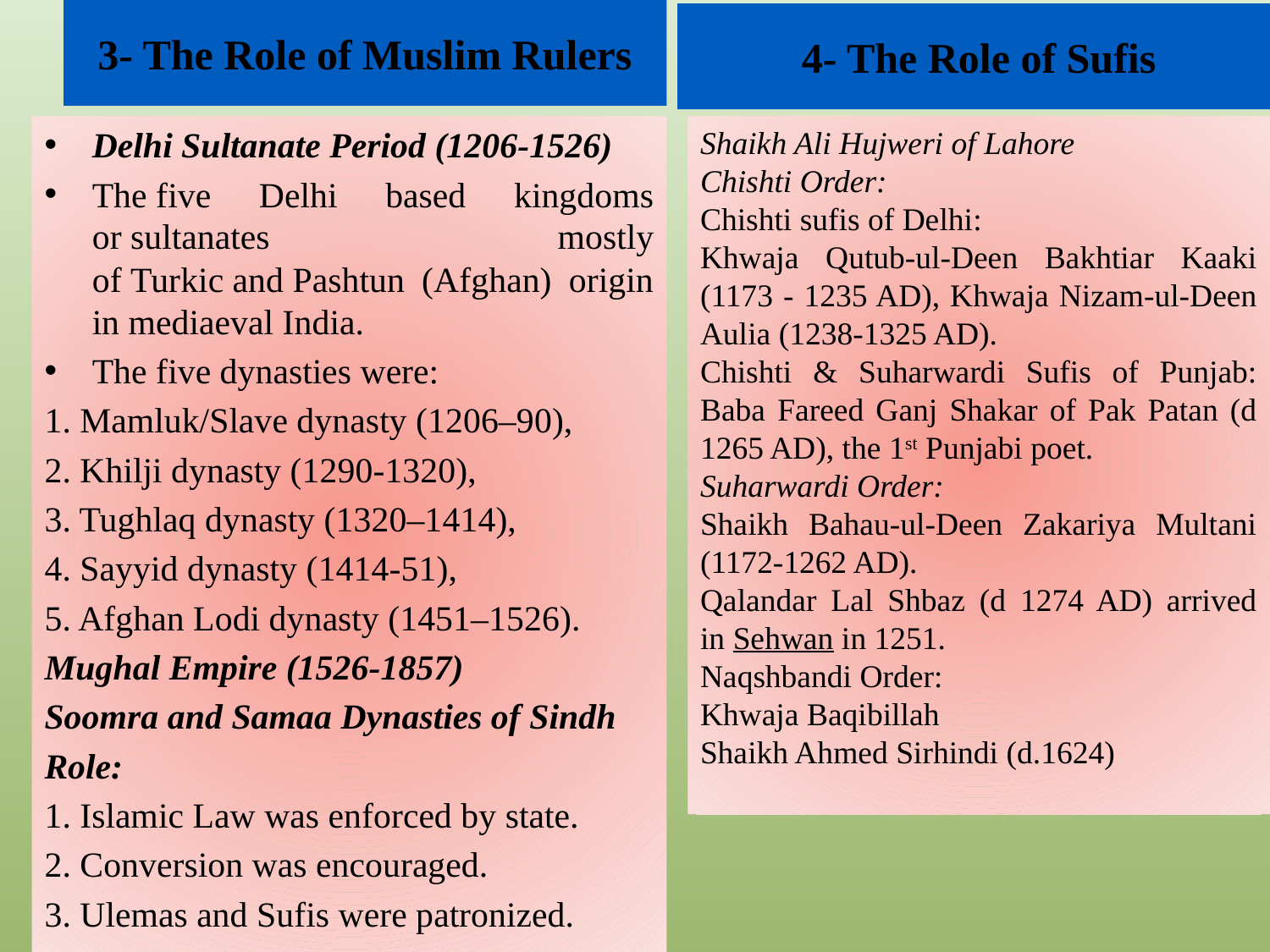

# 3- The Role of Muslim Rulers
4- The Role of Sufis
Delhi Sultanate Period (1206-1526)
The five Delhi based kingdoms or sultanates mostly of Turkic and Pashtun (Afghan) origin in mediaeval India.
The five dynasties were:
1. Mamluk/Slave dynasty (1206–90),
2. Khilji dynasty (1290-1320),
3. Tughlaq dynasty (1320–1414),
4. Sayyid dynasty (1414-51),
5. Afghan Lodi dynasty (1451–1526).
Mughal Empire (1526-1857)
Soomra and Samaa Dynasties of Sindh
Role:
1. Islamic Law was enforced by state.
2. Conversion was encouraged.
3. Ulemas and Sufis were patronized.
Shaikh Ali Hujweri of Lahore
Chishti Order:
Chishti sufis of Delhi:
Khwaja Qutub-ul-Deen Bakhtiar Kaaki (1173 - 1235 AD), Khwaja Nizam-ul-Deen Aulia (1238-1325 AD).
Chishti & Suharwardi Sufis of Punjab:
Baba Fareed Ganj Shakar of Pak Patan (d 1265 AD), the 1st Punjabi poet.
Suharwardi Order:
Shaikh Bahau-ul-Deen Zakariya Multani (1172-1262 AD).
Qalandar Lal Shbaz (d 1274 AD) arrived in Sehwan in 1251.
Naqshbandi Order:
Khwaja Baqibillah
Shaikh Ahmed Sirhindi (d.1624)